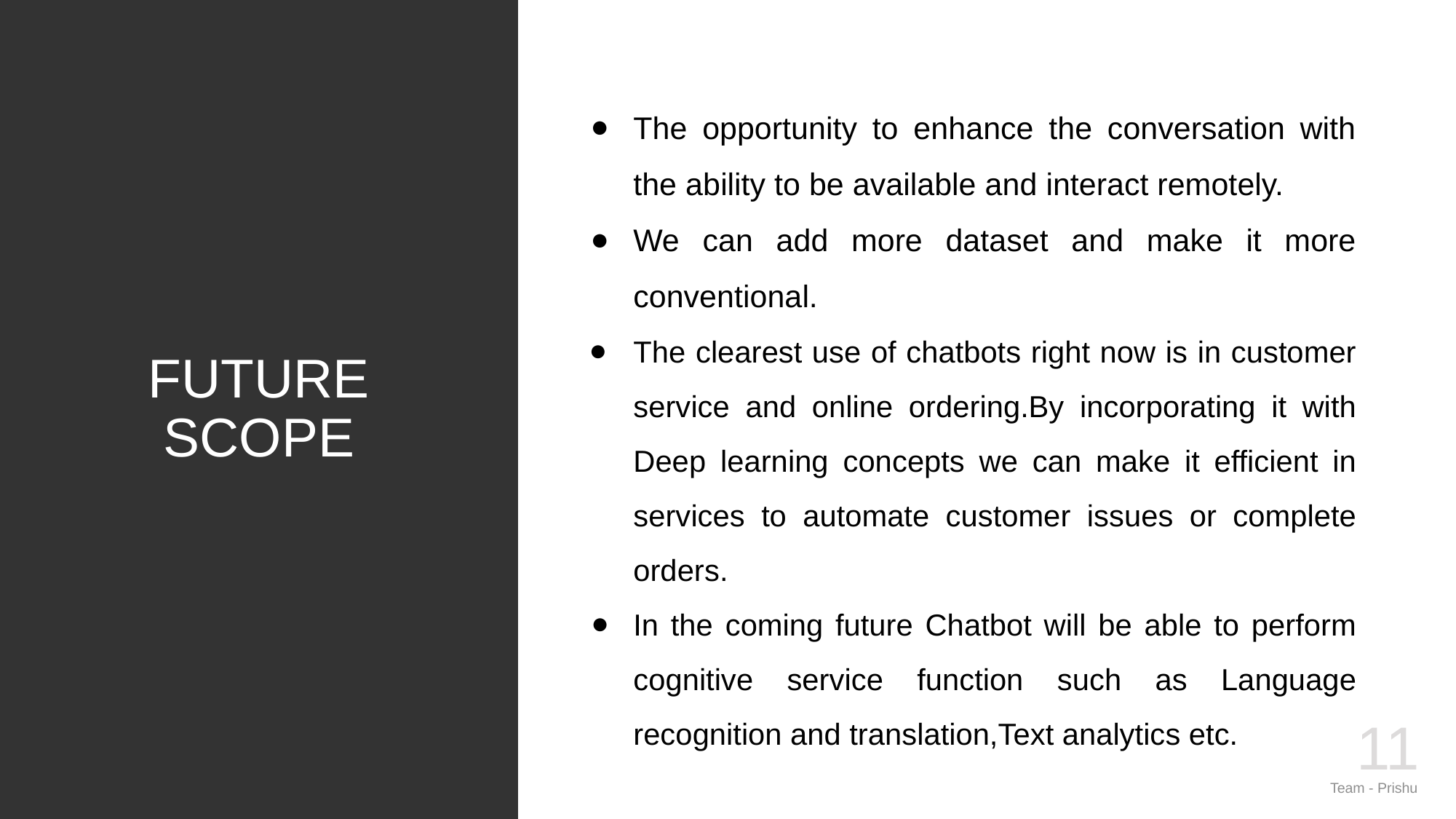

The opportunity to enhance the conversation with the ability to be available and interact remotely.
We can add more dataset and make it more conventional.
The clearest use of chatbots right now is in customer service and online ordering.By incorporating it with Deep learning concepts we can make it efficient in services to automate customer issues or complete orders.
In the coming future Chatbot will be able to perform cognitive service function such as Language recognition and translation,Text analytics etc.
# FUTURE SCOPE
11
Team - Prishu